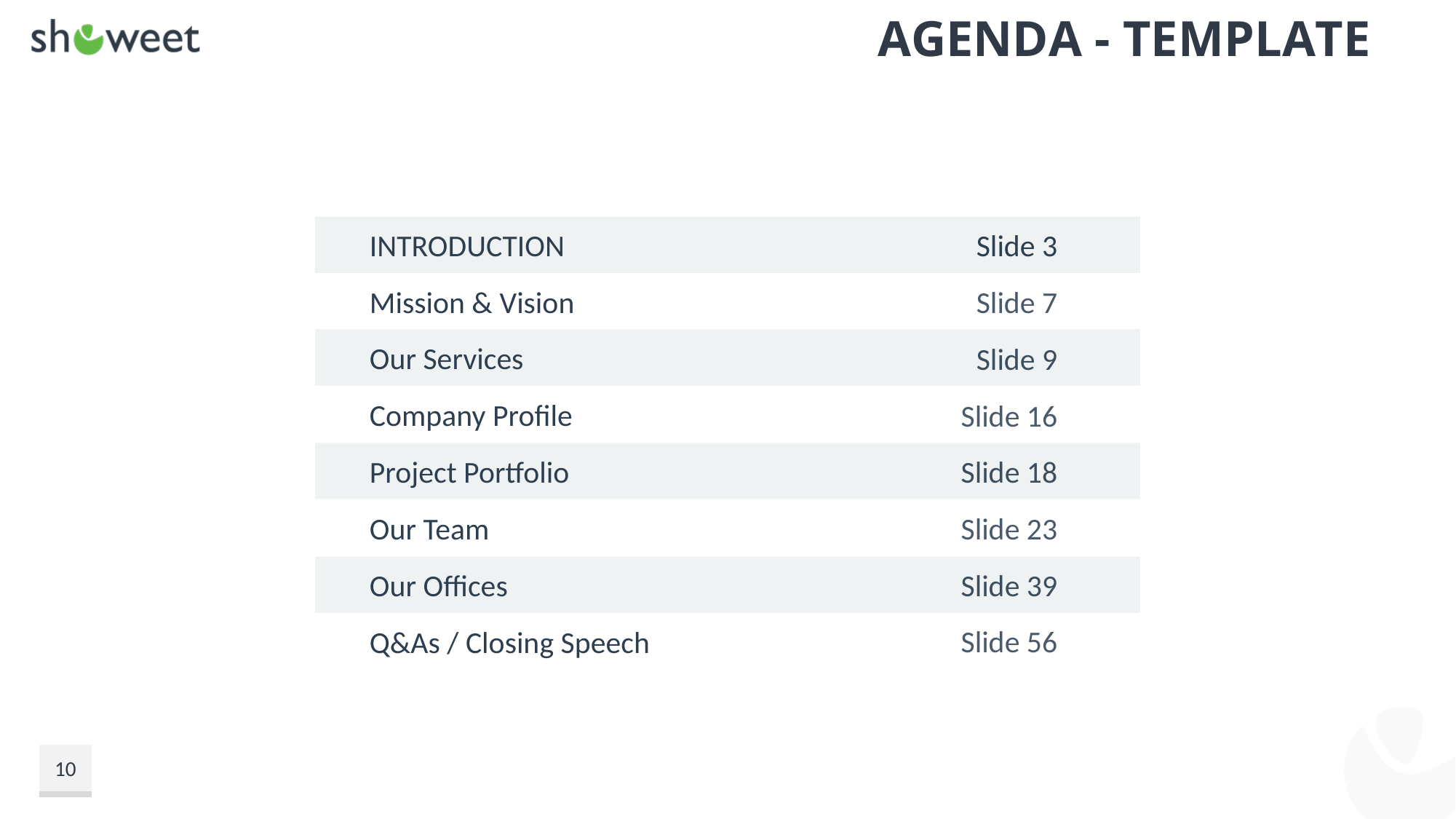

# Agenda - Template

INTRODUCTION
Slide 3
Mission & Vision
Slide 7
Our Services
Slide 9
Company Profile
Slide 16
Project Portfolio
Slide 18
Our Team
Slide 23
Our Offices
Slide 39
Q&As / Closing Speech
Slide 56
10